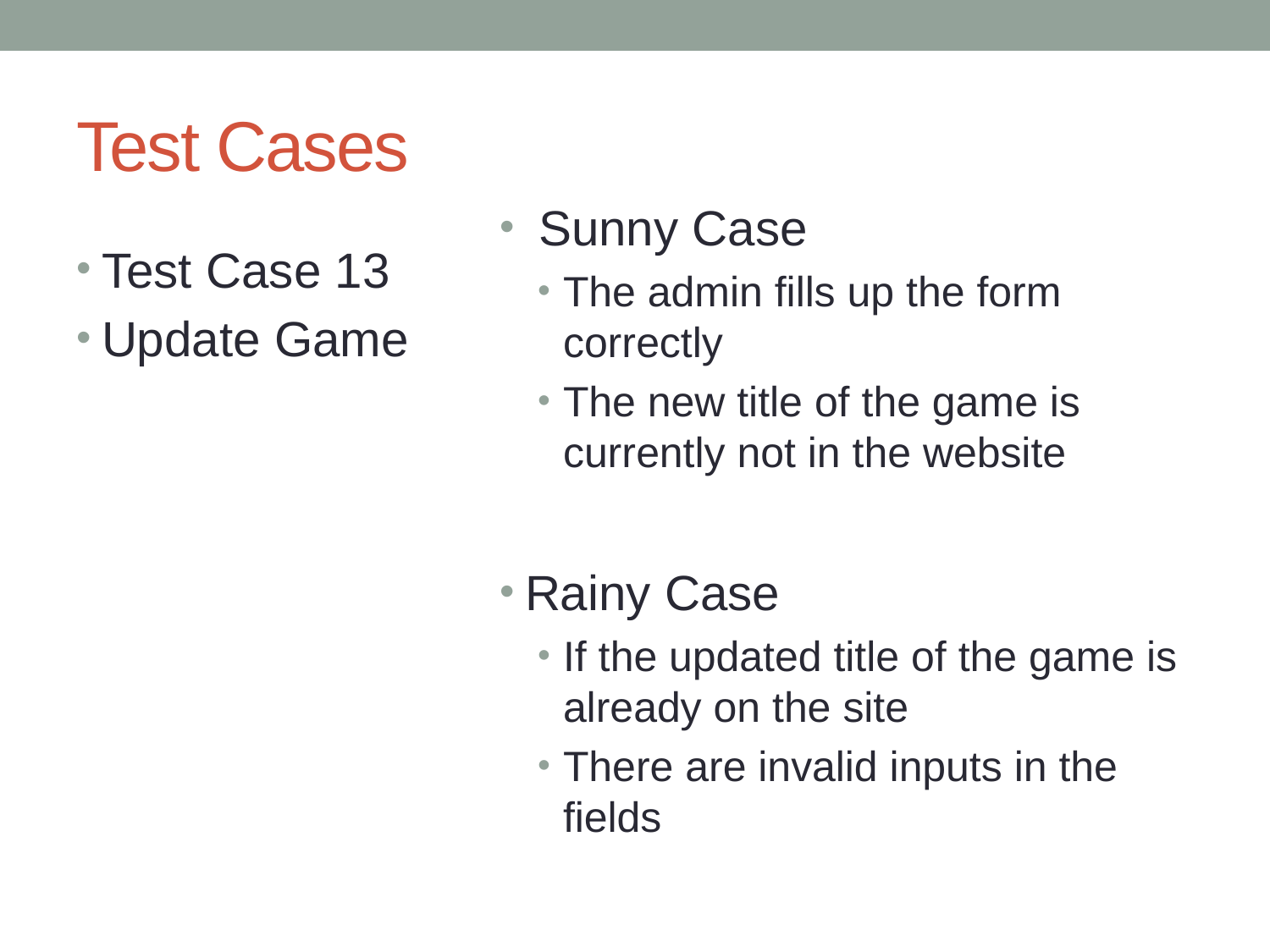

# Test Cases
 Sunny Case
The admin fills up the form correctly
The new title of the game is currently not in the website

Rainy Case
If the updated title of the game is already on the site
There are invalid inputs in the fields
Test Case 13
Update Game